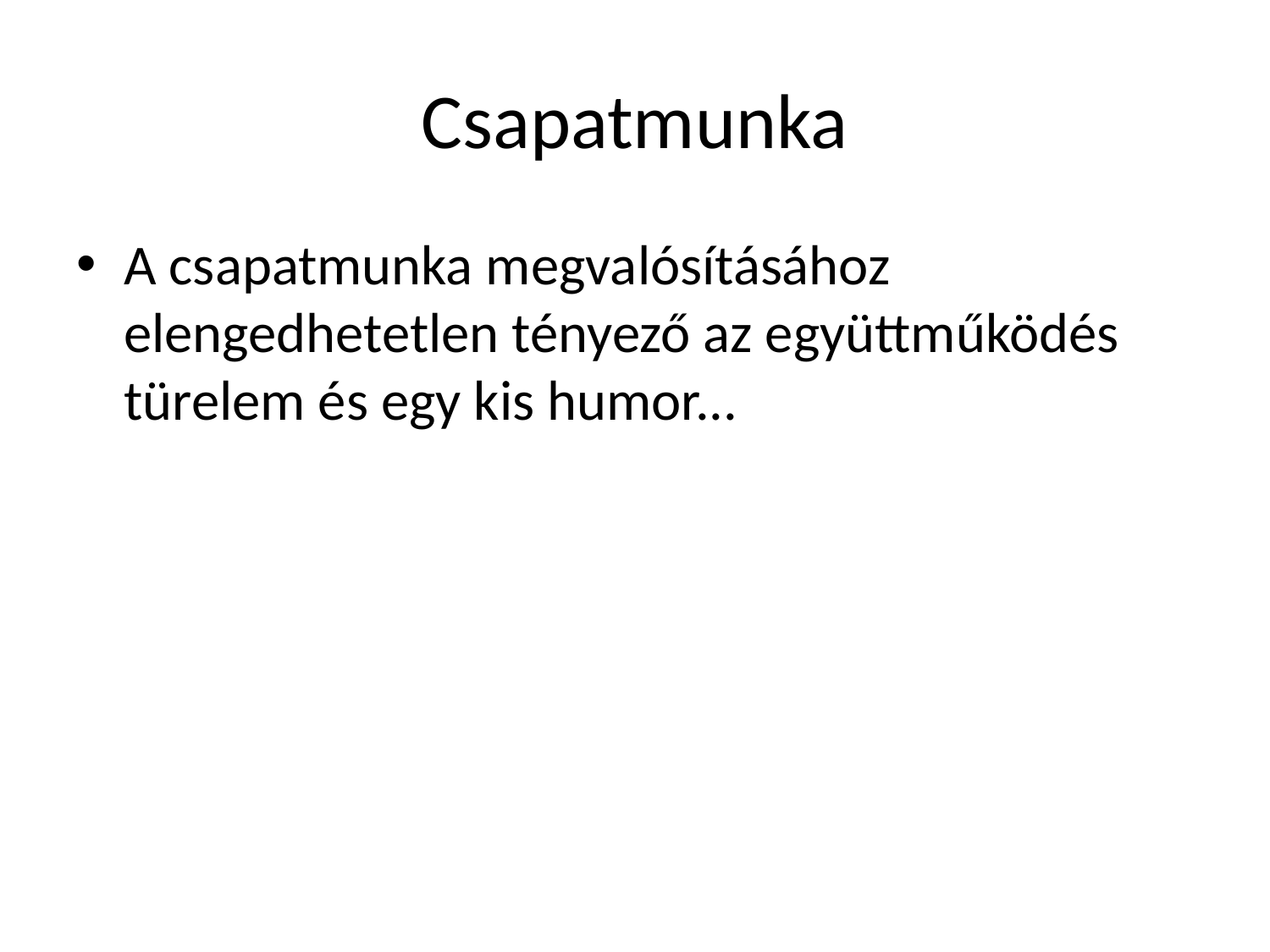

# Csapatmunka
A csapatmunka megvalósításához elengedhetetlen tényező az együttműködés türelem és egy kis humor...